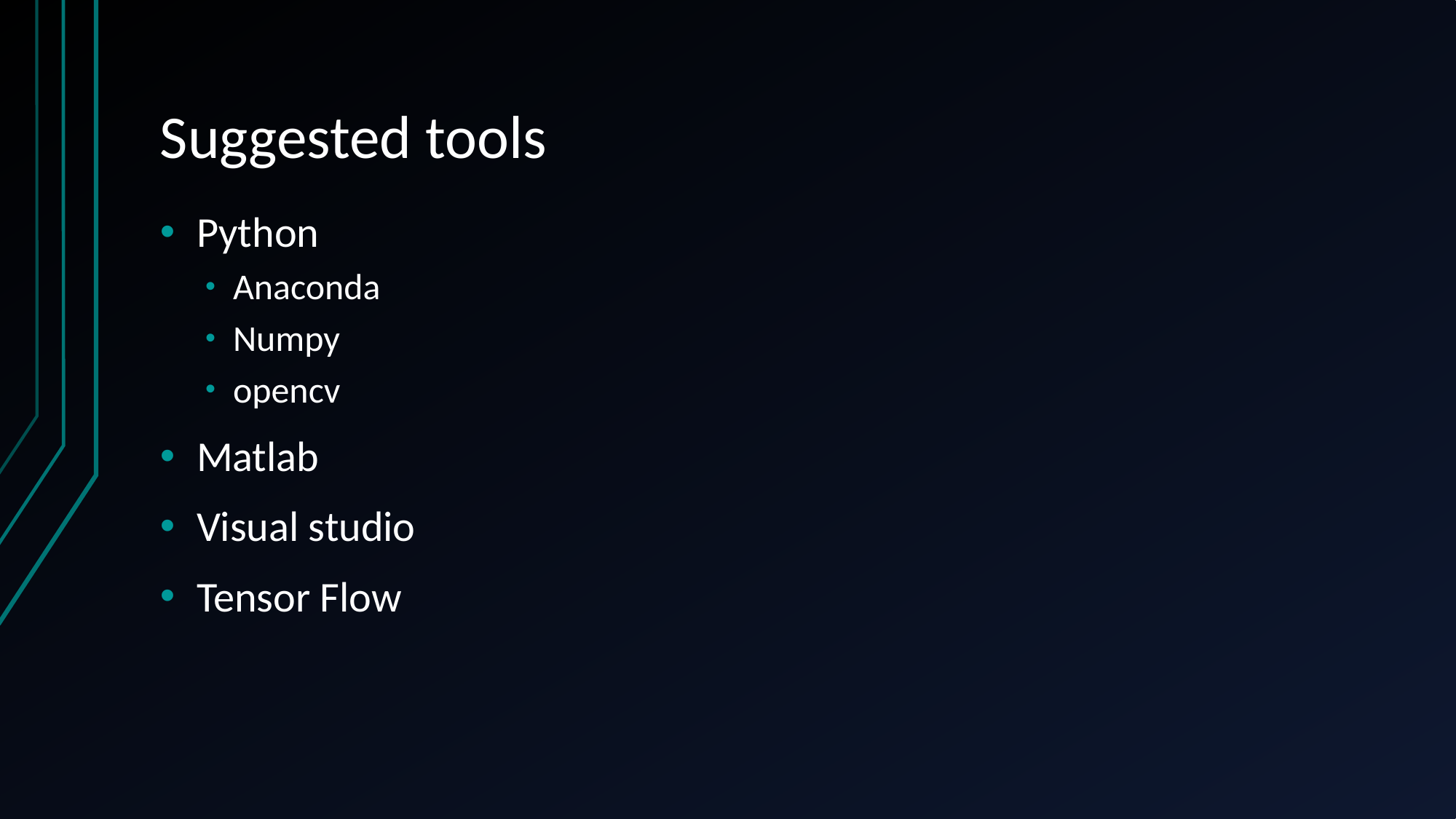

# Suggested tools
Python
Anaconda
Numpy
opencv
Matlab
Visual studio
Tensor Flow